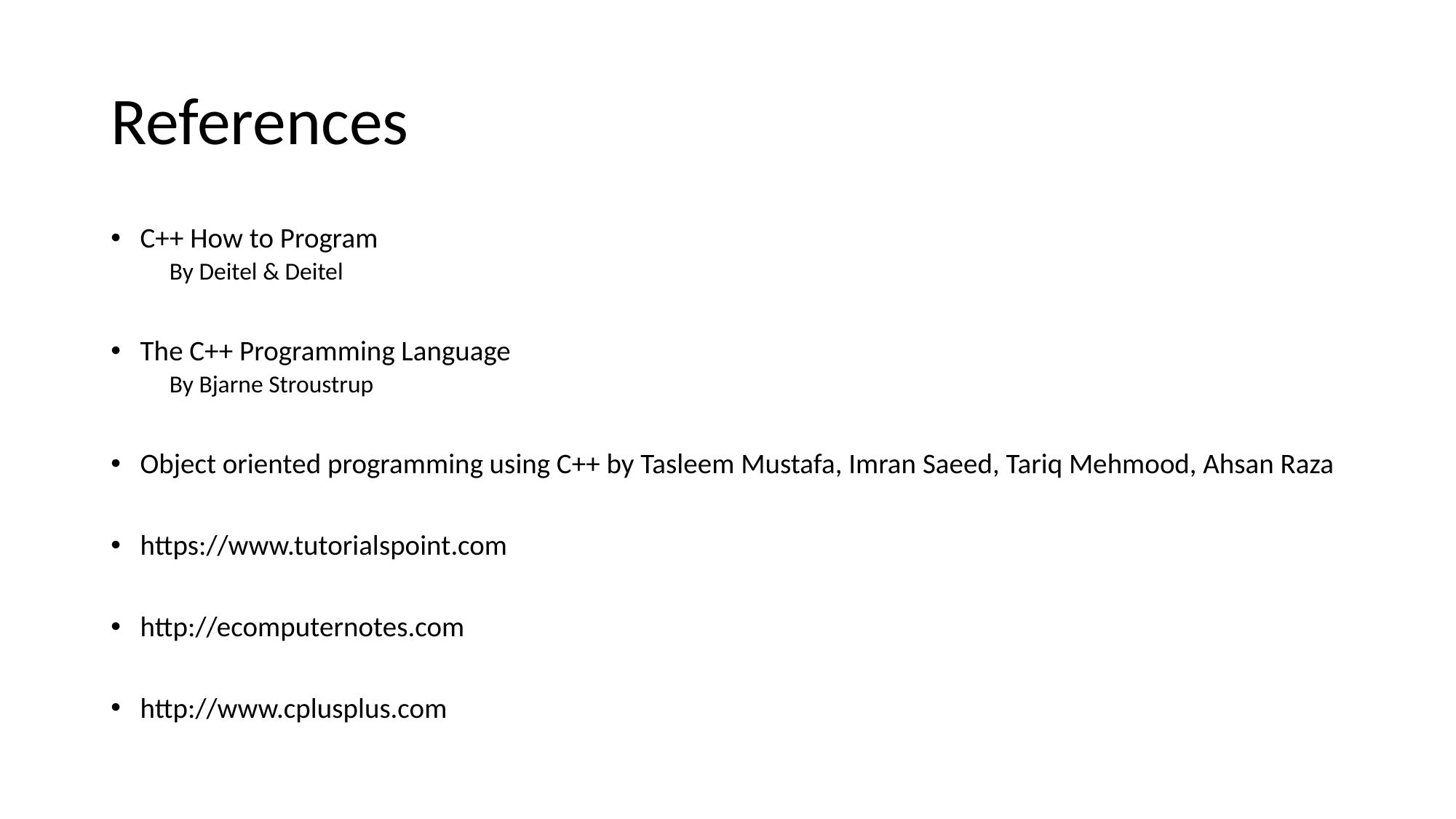

# References
C++ How to Program
By Deitel & Deitel

The C++ Programming Language
By Bjarne Stroustrup

Object oriented programming using C++ by Tasleem Mustafa, Imran Saeed, Tariq Mehmood, Ahsan Raza

https://www.tutorialspoint.com

http://ecomputernotes.com

http://www.cplusplus.com